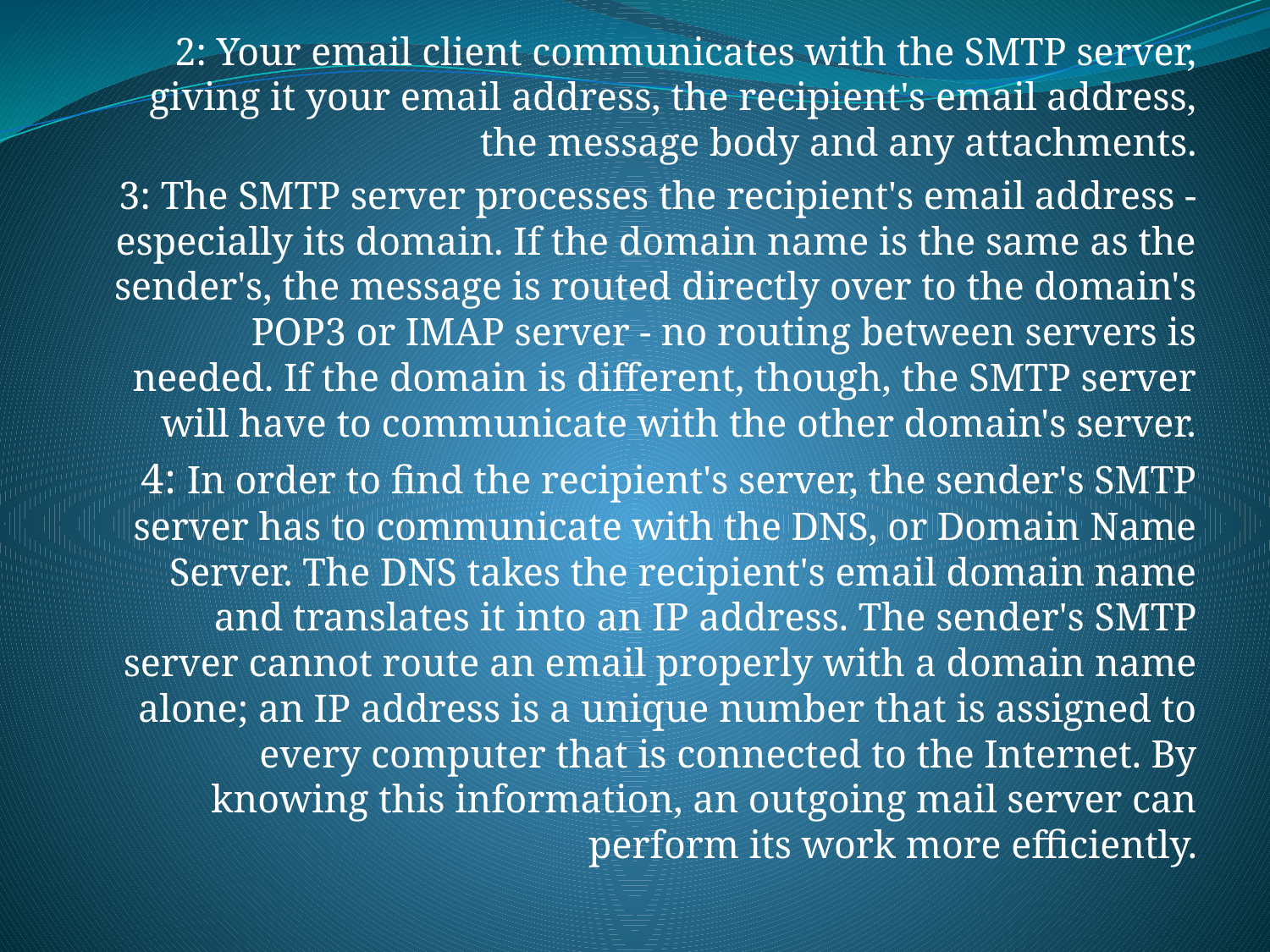

2: Your email client communicates with the SMTP server, giving it your email address, the recipient's email address, the message body and any attachments.
3: The SMTP server processes the recipient's email address - especially its domain. If the domain name is the same as the sender's, the message is routed directly over to the domain's POP3 or IMAP server - no routing between servers is needed. If the domain is different, though, the SMTP server will have to communicate with the other domain's server.
4: In order to find the recipient's server, the sender's SMTP server has to communicate with the DNS, or Domain Name Server. The DNS takes the recipient's email domain name and translates it into an IP address. The sender's SMTP server cannot route an email properly with a domain name alone; an IP address is a unique number that is assigned to every computer that is connected to the Internet. By knowing this information, an outgoing mail server can perform its work more efficiently.